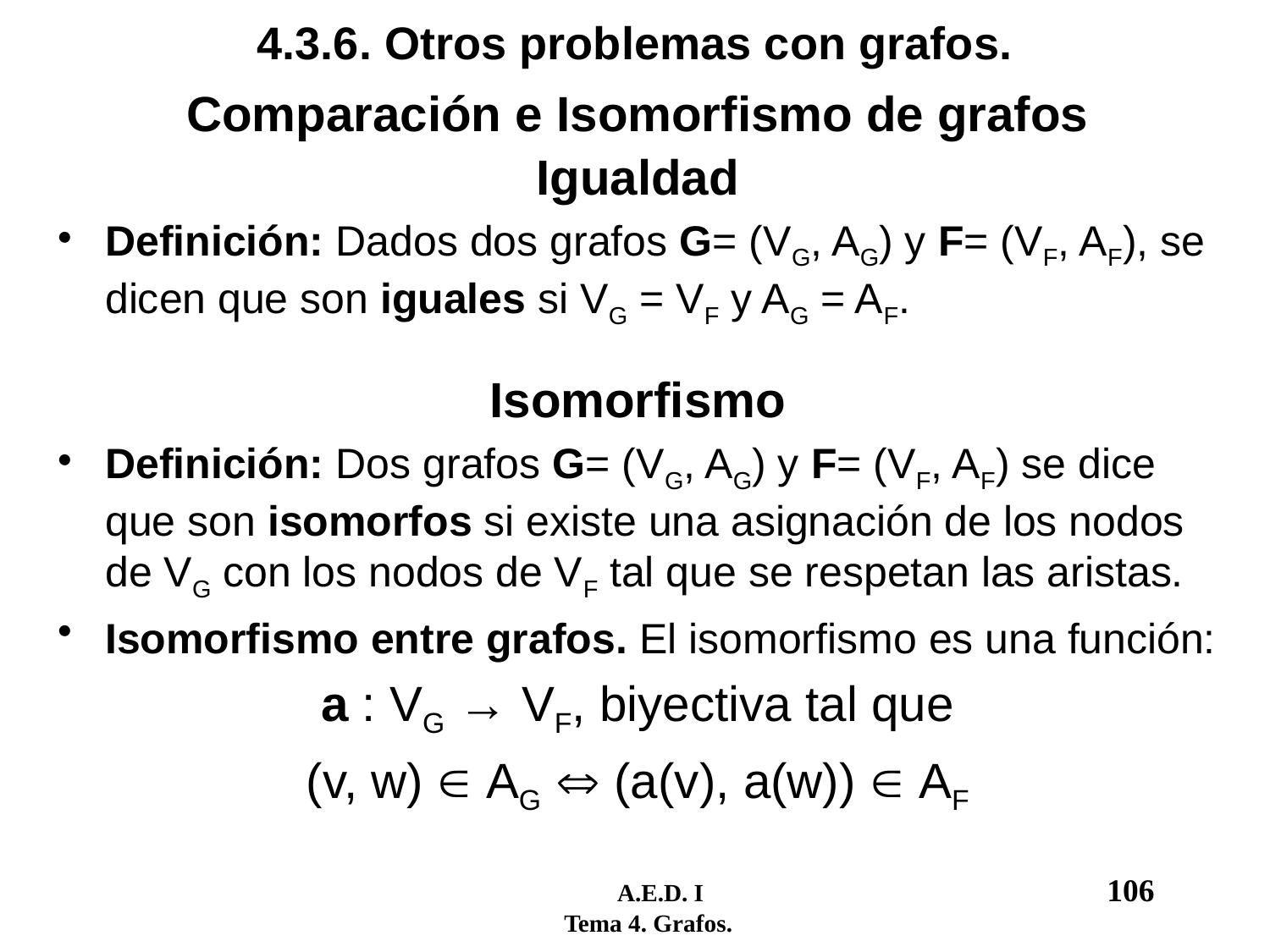

# 4.3.6. Otros problemas con grafos.
Comparación e Isomorfismo de grafos
Igualdad
Definición: Dados dos grafos G= (VG, AG) y F= (VF, AF), se dicen que son iguales si VG = VF y AG = AF.

Isomorfismo
Definición: Dos grafos G= (VG, AG) y F= (VF, AF) se dice que son isomorfos si existe una asignación de los nodos de VG con los nodos de VF tal que se respetan las aristas.
Isomorfismo entre grafos. El isomorfismo es una función:
a : VG → VF, biyectiva tal que
(v, w) ∈ AG ⇔ (a(v), a(w)) ∈ AF
	   A.E.D. I				106
               Tema 4. Grafos.